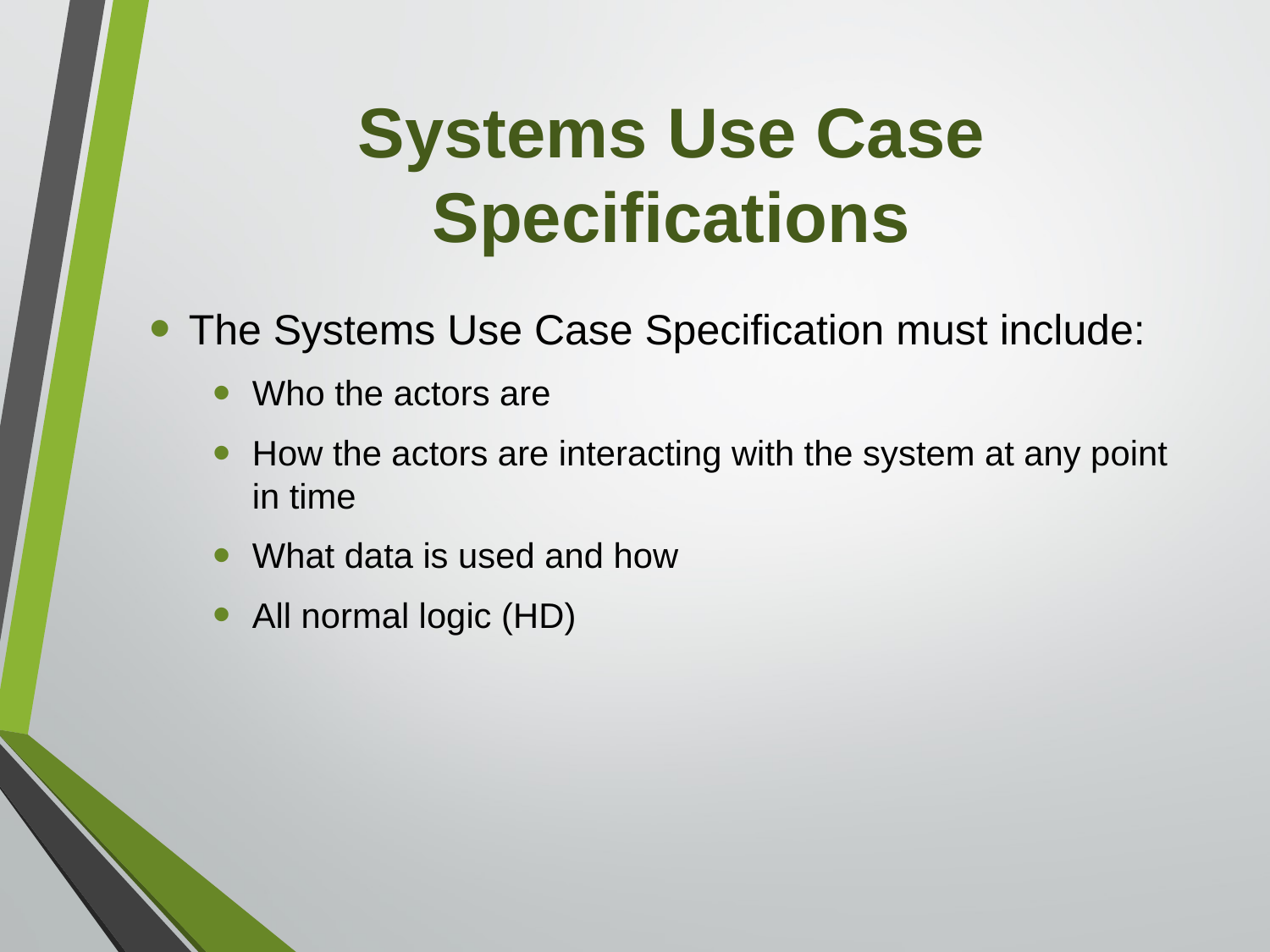

# Systems Use Case Specifications
The Systems Use Case Specification must include:
Who the actors are
How the actors are interacting with the system at any point in time
What data is used and how
All normal logic (HD)